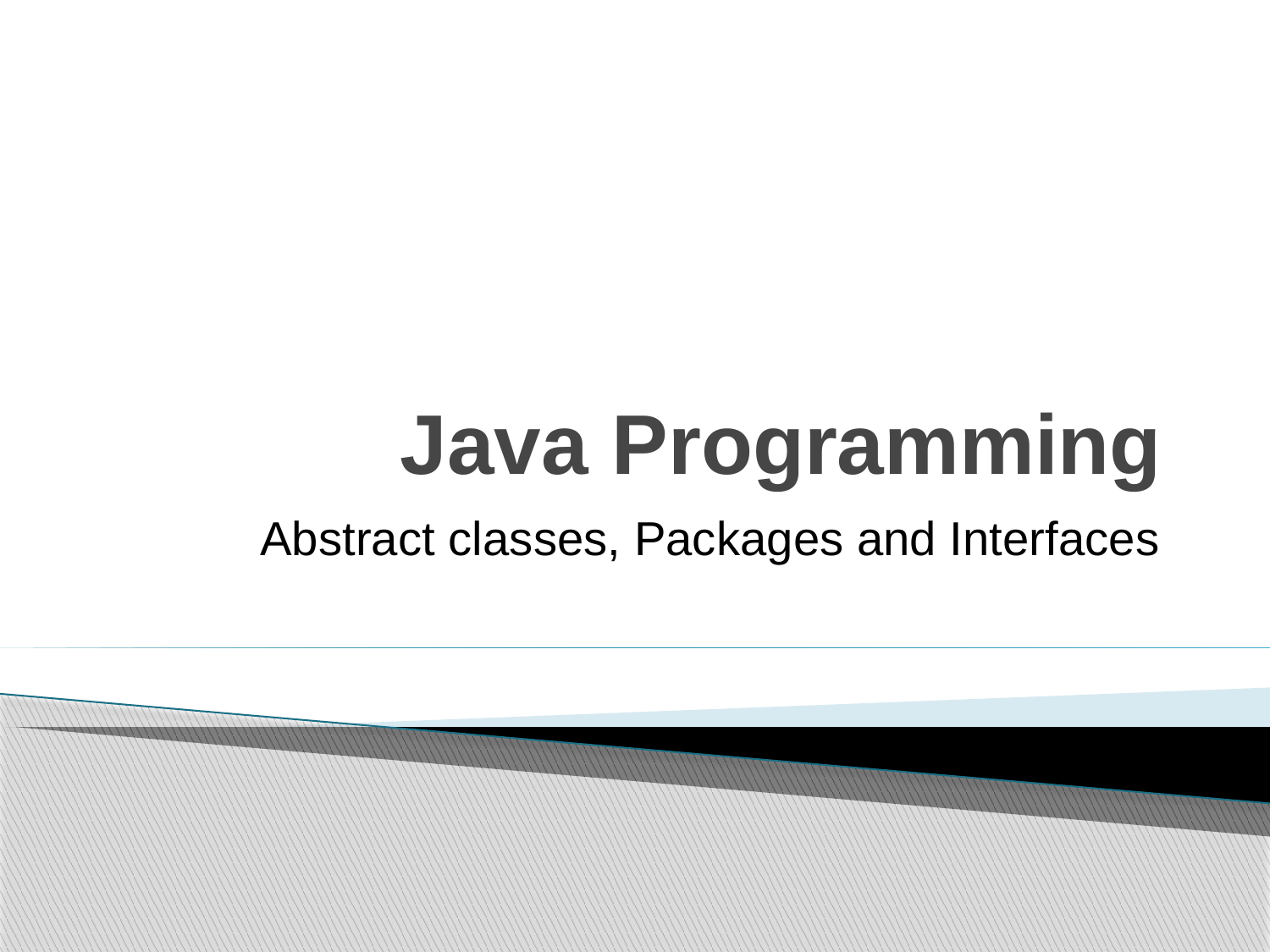

# Java Programming
Abstract classes, Packages and Interfaces